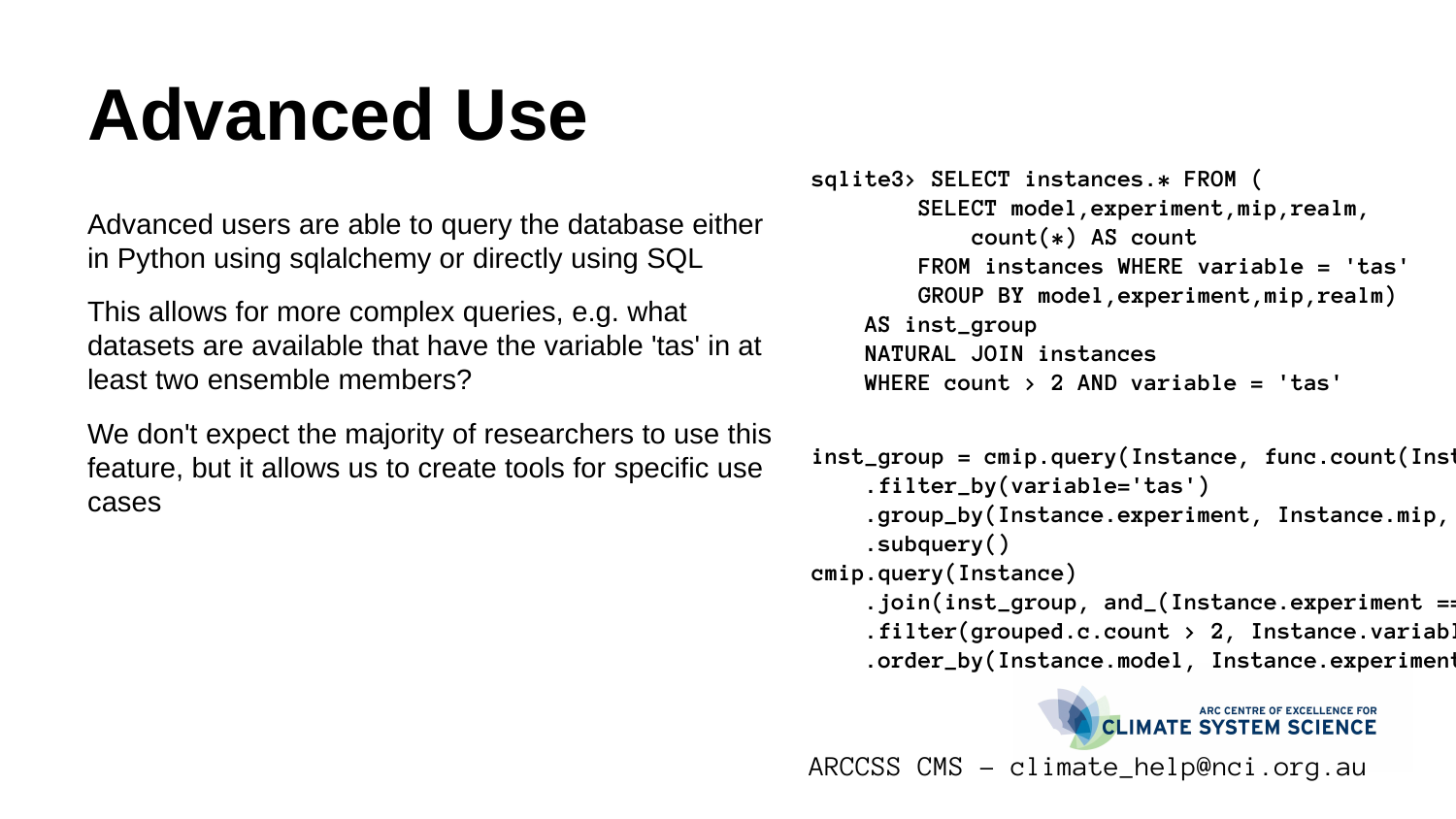

# Advanced Use
sqlite3> SELECT instances.* FROM (
        SELECT model,experiment,mip,realm,
            count(*) AS count
        FROM instances WHERE variable = 'tas'
        GROUP BY model,experiment,mip,realm)
    AS inst_group
    NATURAL JOIN instances
    WHERE count > 2 AND variable = 'tas'
Advanced users are able to query the database either in Python using sqlalchemy or directly using SQL
This allows for more complex queries, e.g. what datasets are available that have the variable 'tas' in at least two ensemble members?
We don't expect the majority of researchers to use this feature, but it allows us to create tools for specific use cases
inst_group = cmip.query(Instance, func.count(Instance.ensemble).label('count'))
    .filter_by(variable='tas')
    .group_by(Instance.experiment, Instance.mip, Instance.model, Instance.realm)
    .subquery()
cmip.query(Instance)
    .join(inst_group, and_(Instance.experiment == grouped.c.experiment, Instance.mip == grouped.c.mip,
    .filter(grouped.c.count > 2, Instance.variable == 'tas')
    .order_by(Instance.model, Instance.experiment)[0:5]